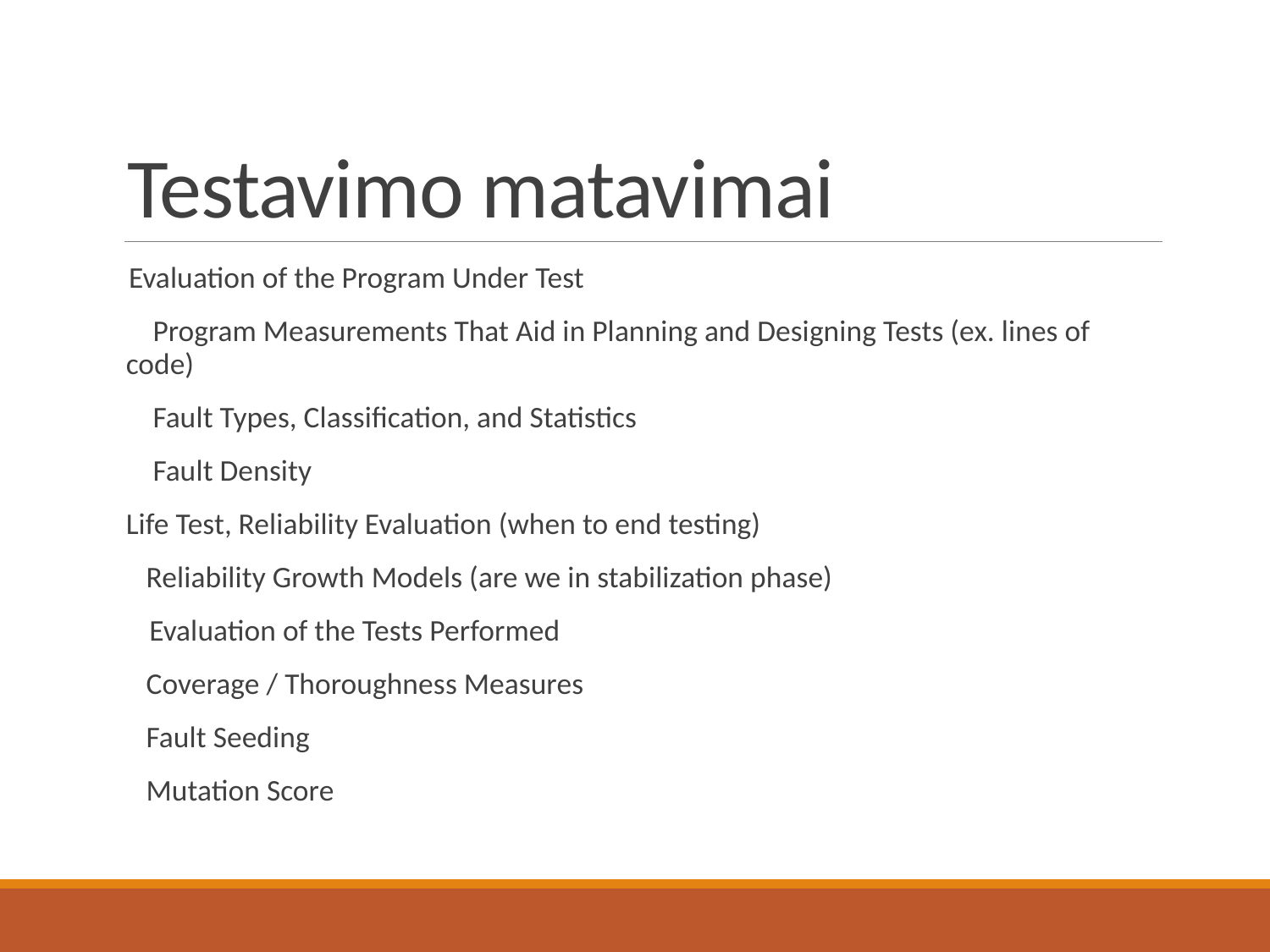

# Testavimo matavimai
Evaluation of the Program Under Test
    Program Measurements That Aid in Planning and Designing Tests (ex. lines of code)
    Fault Types, Classification, and Statistics
    Fault Density
Life Test, Reliability Evaluation (when to end testing)
   Reliability Growth Models (are we in stabilization phase)
   Evaluation of the Tests Performed
   Coverage / Thoroughness Measures
   Fault Seeding
   Mutation Score